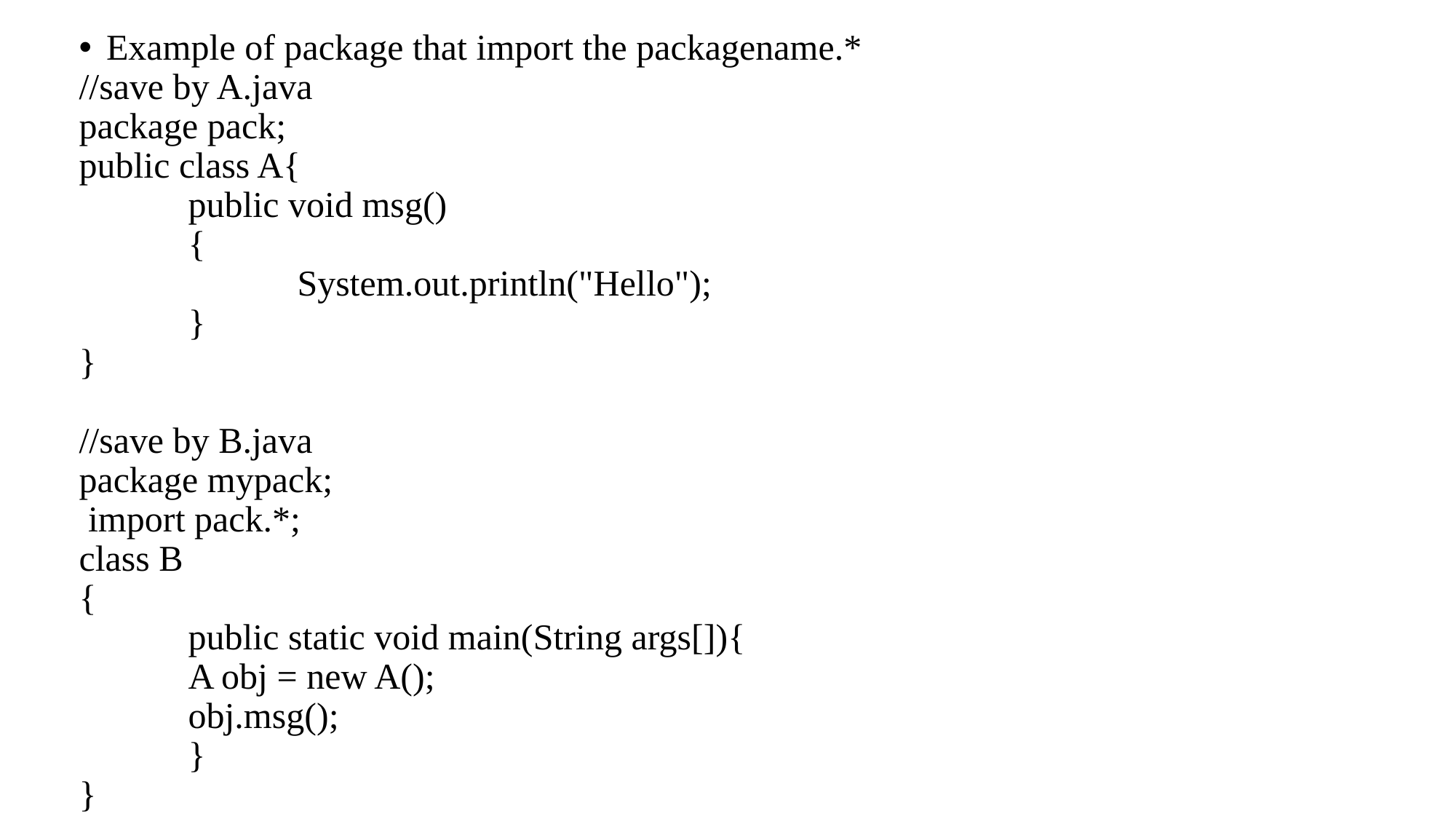

Example of package that import the packagename.*
//save by A.java
package pack;
public class A{
	public void msg()
	{
		System.out.println("Hello");
	}
}

//save by B.java
package mypack;
 import pack.*;
class B
{
	public static void main(String args[]){
 	A obj = new A();
	obj.msg();
	}
}